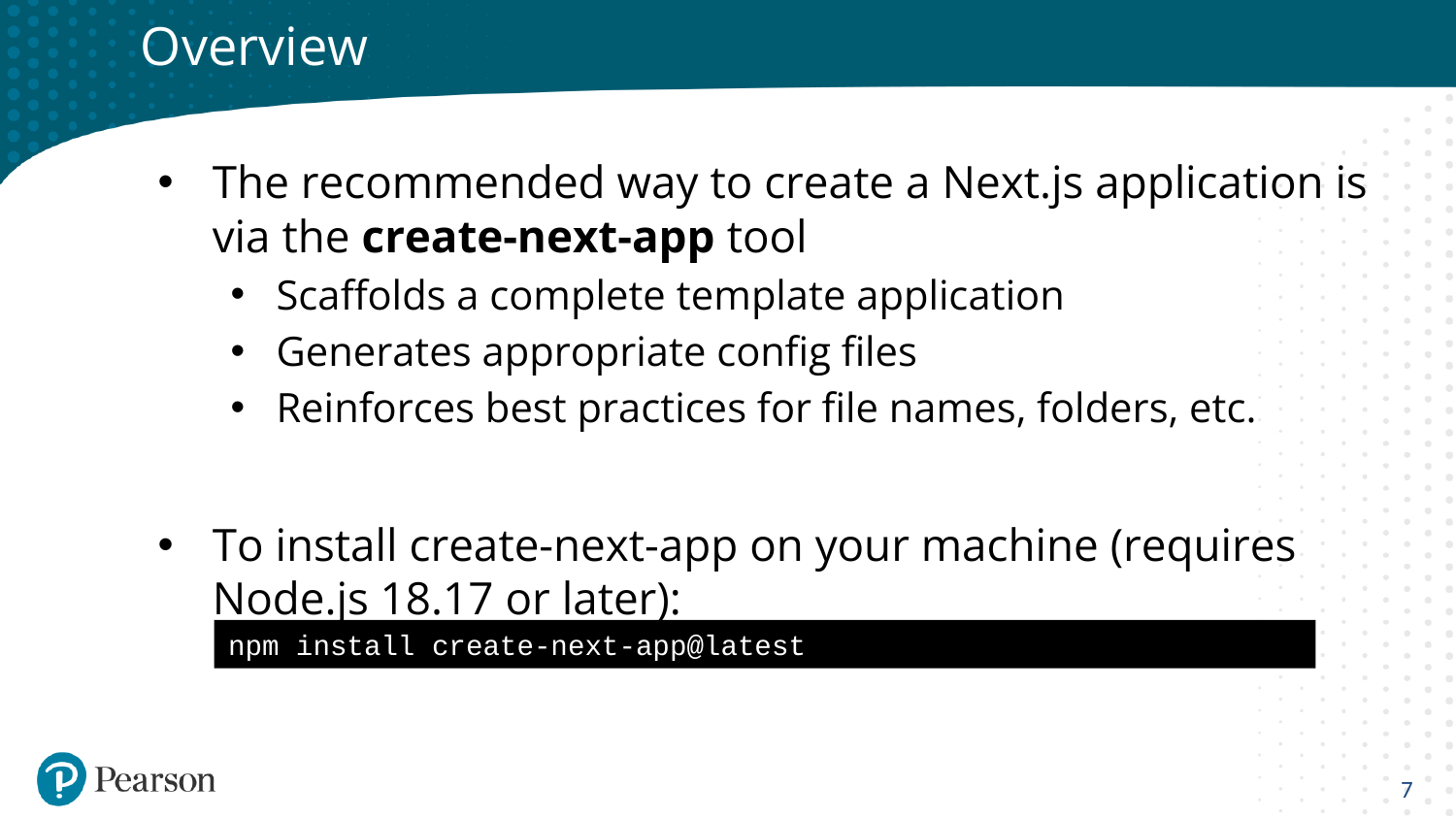

# Overview
The recommended way to create a Next.js application is via the create-next-app tool
Scaffolds a complete template application
Generates appropriate config files
Reinforces best practices for file names, folders, etc.

To install create-next-app on your machine (requires Node.js 18.17 or later):
npm install create-next-app@latest
7